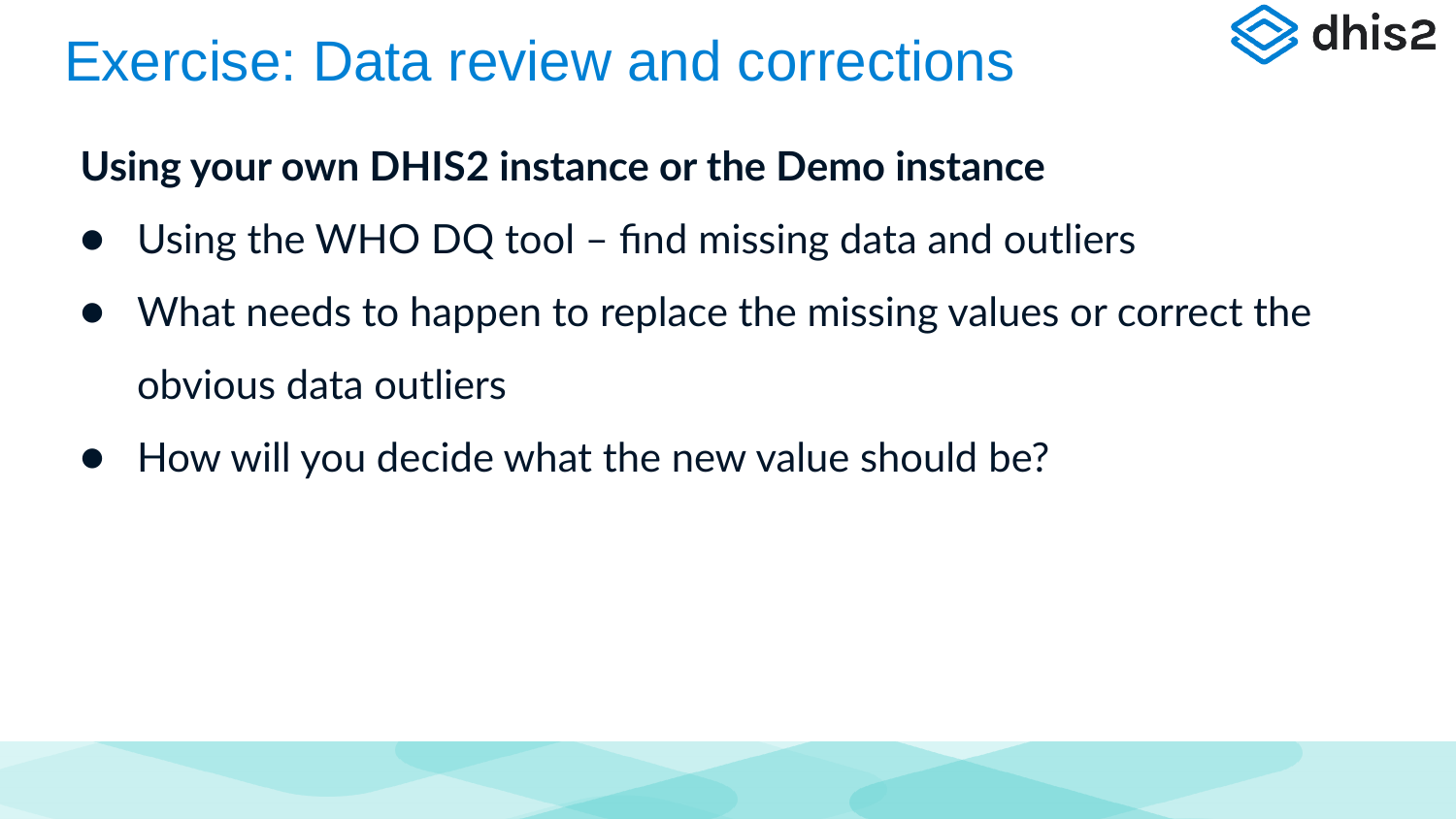

# Exercise: Data review and corrections
Using your own DHIS2 instance or the Demo instance
Using the WHO DQ tool – find missing data and outliers
What needs to happen to replace the missing values or correct the obvious data outliers
How will you decide what the new value should be?